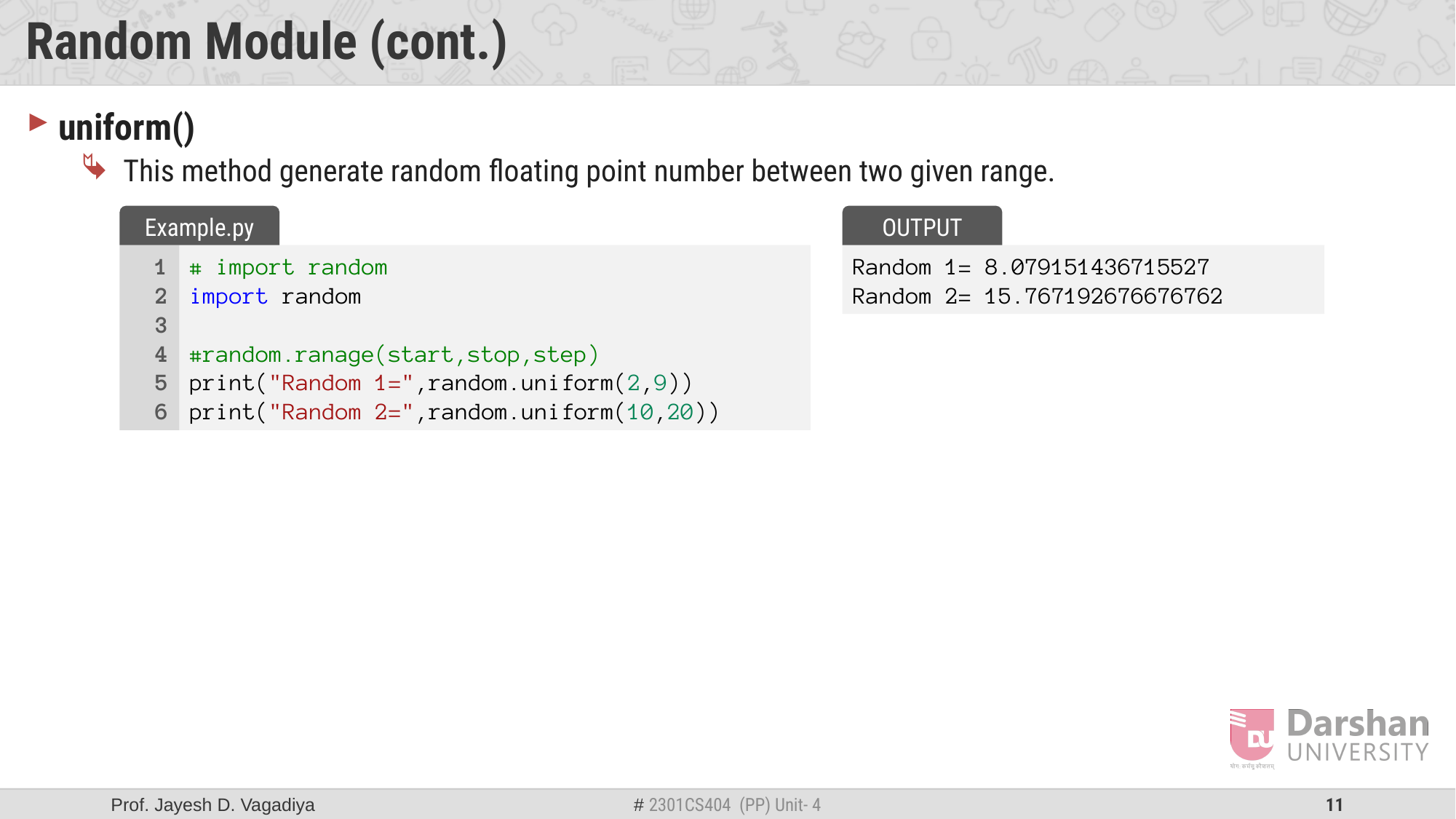

# Random Module (cont.)
uniform()
This method generate random floating point number between two given range.

Example.py
OUTPUT
1
2
3
4
5
6
# import random
import random

#random.ranage(start,stop,step)
print("Random 1=",random.uniform(2,9))
print("Random 2=",random.uniform(10,20))
Random 1= 8.079151436715527
Random 2= 15.767192676676762